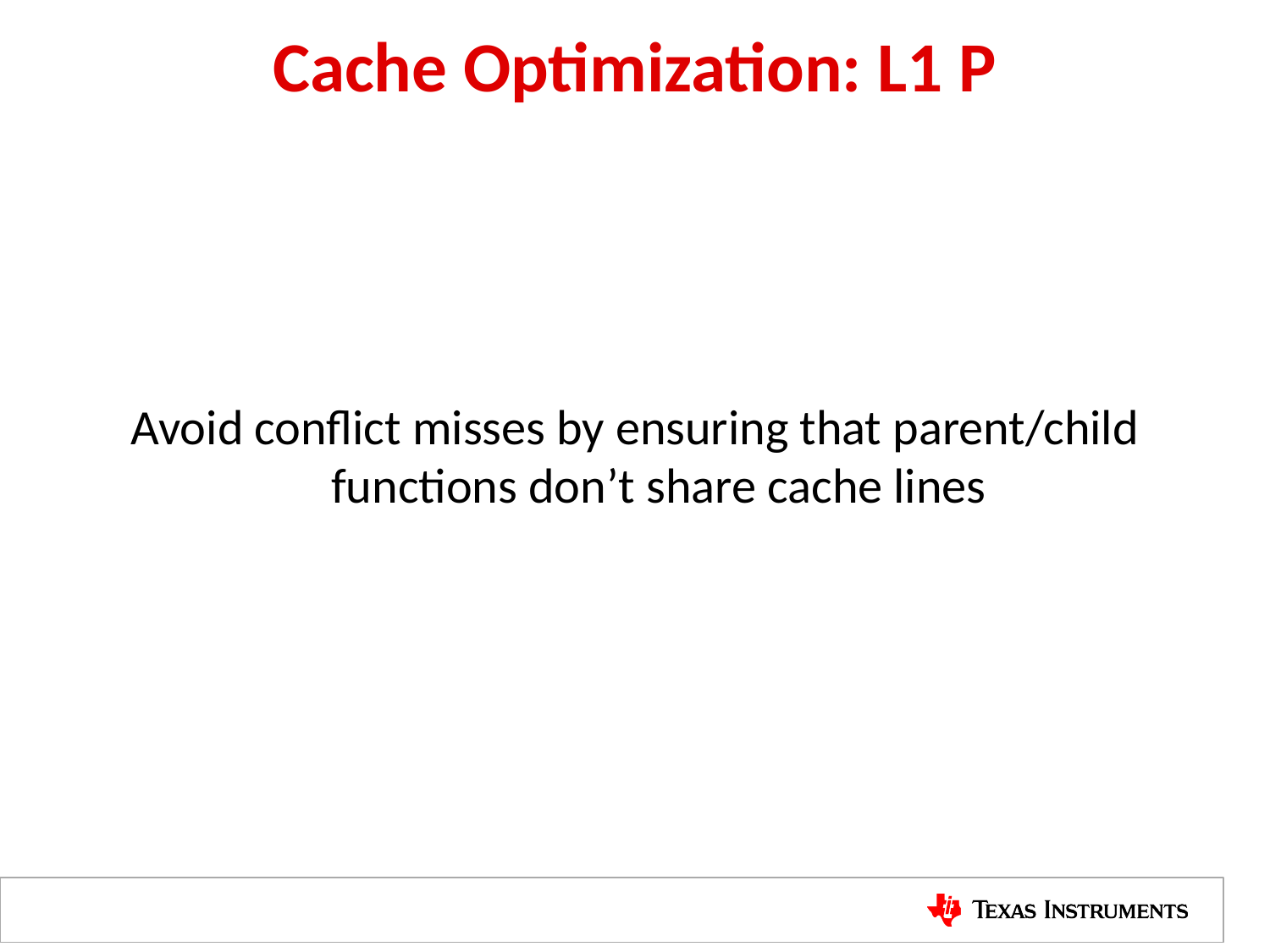

# Cache Optimization: L1 P

Avoid conflict misses by ensuring that parent/child functions don’t share cache lines